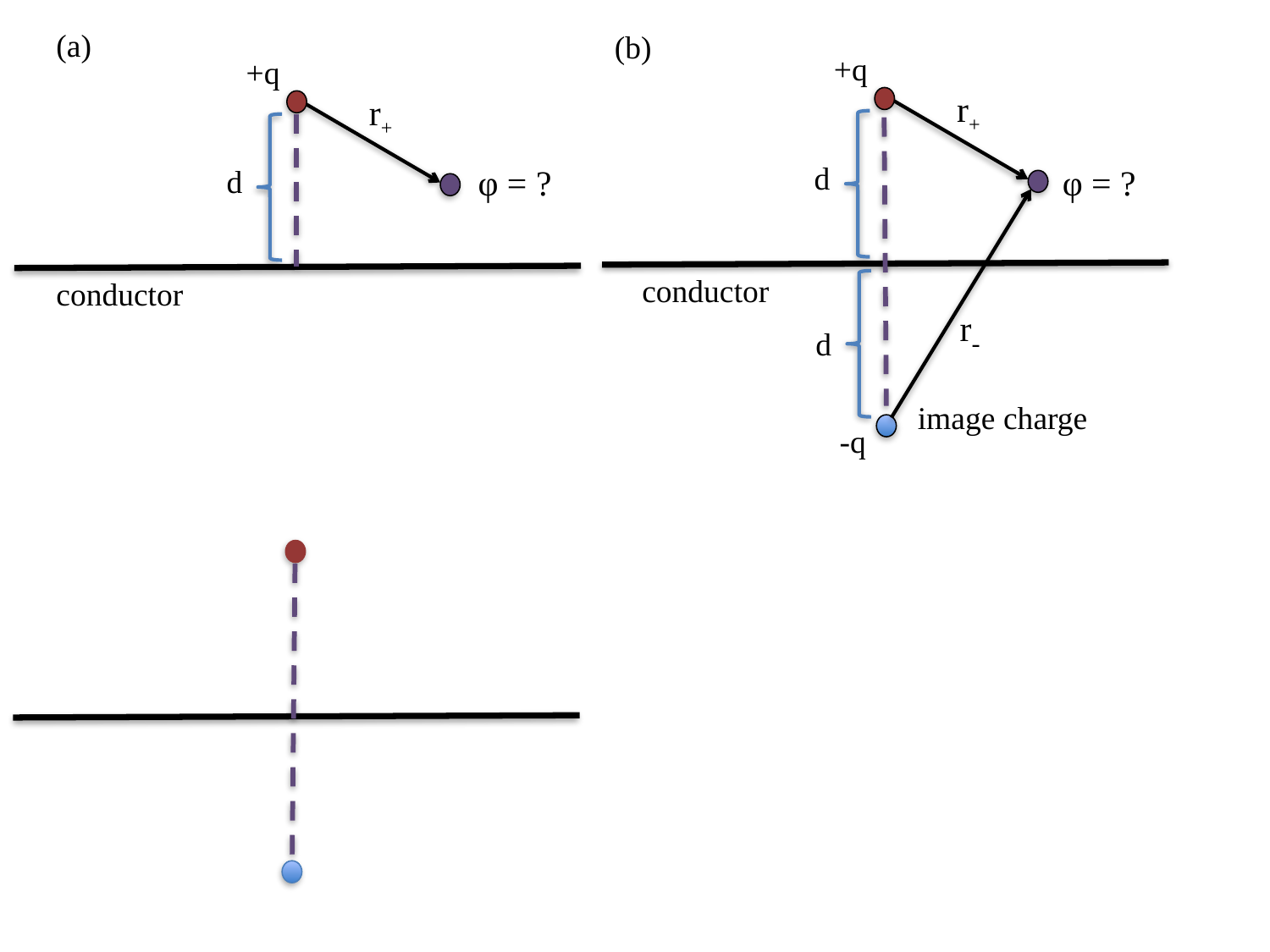

(a)
(b)
+q
+q
r+
r+

d
φ = ?
φ = ?
d

conductor
conductor

r-
d
image charge

-q